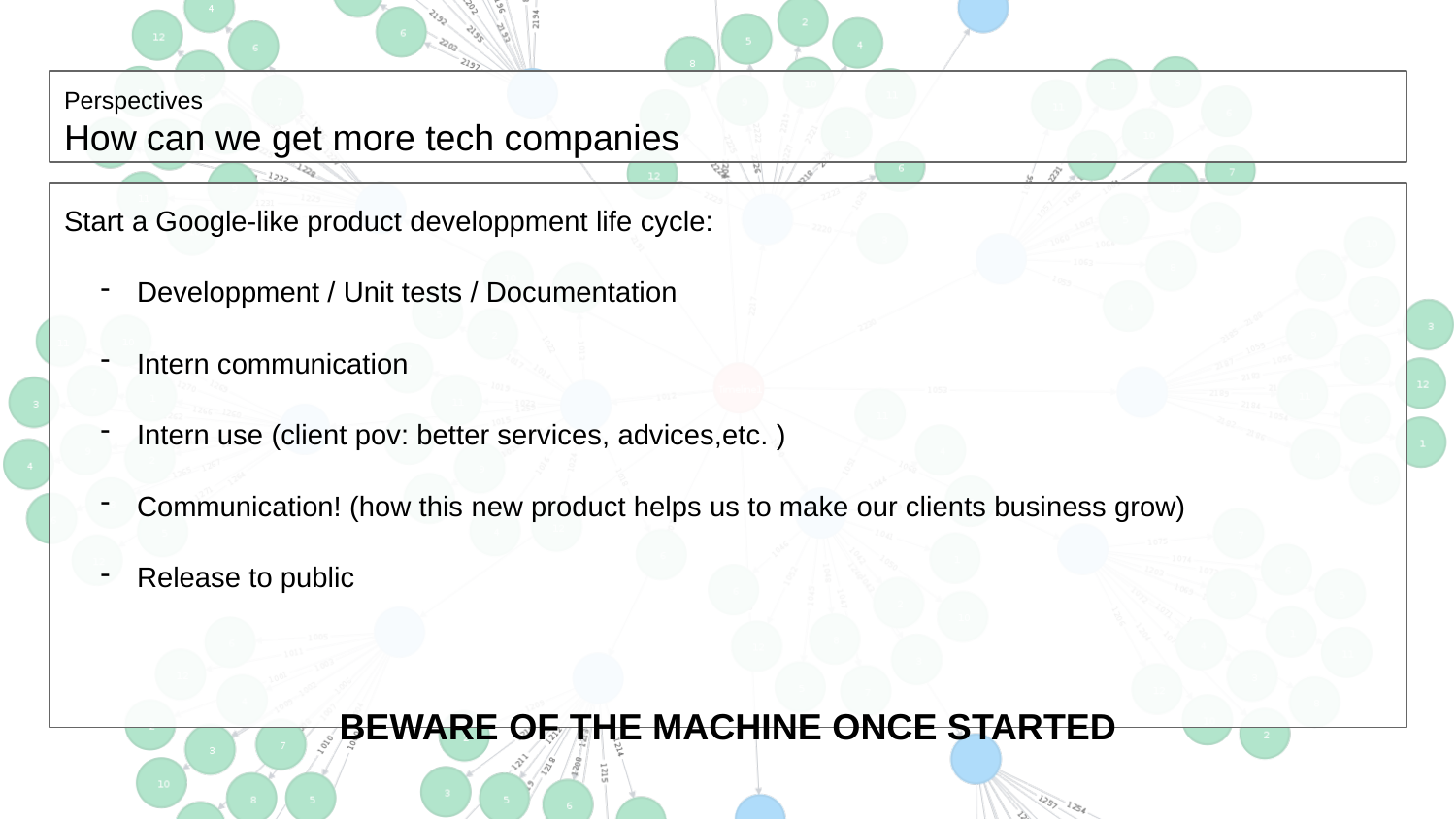

# Perspectives
How can we get more tech companies
Start a Google-like product developpment life cycle:
Developpment / Unit tests / Documentation
Intern communication
Intern use (client pov: better services, advices,etc. )
Communication! (how this new product helps us to make our clients business grow)
Release to public

BEWARE OF THE MACHINE ONCE STARTED